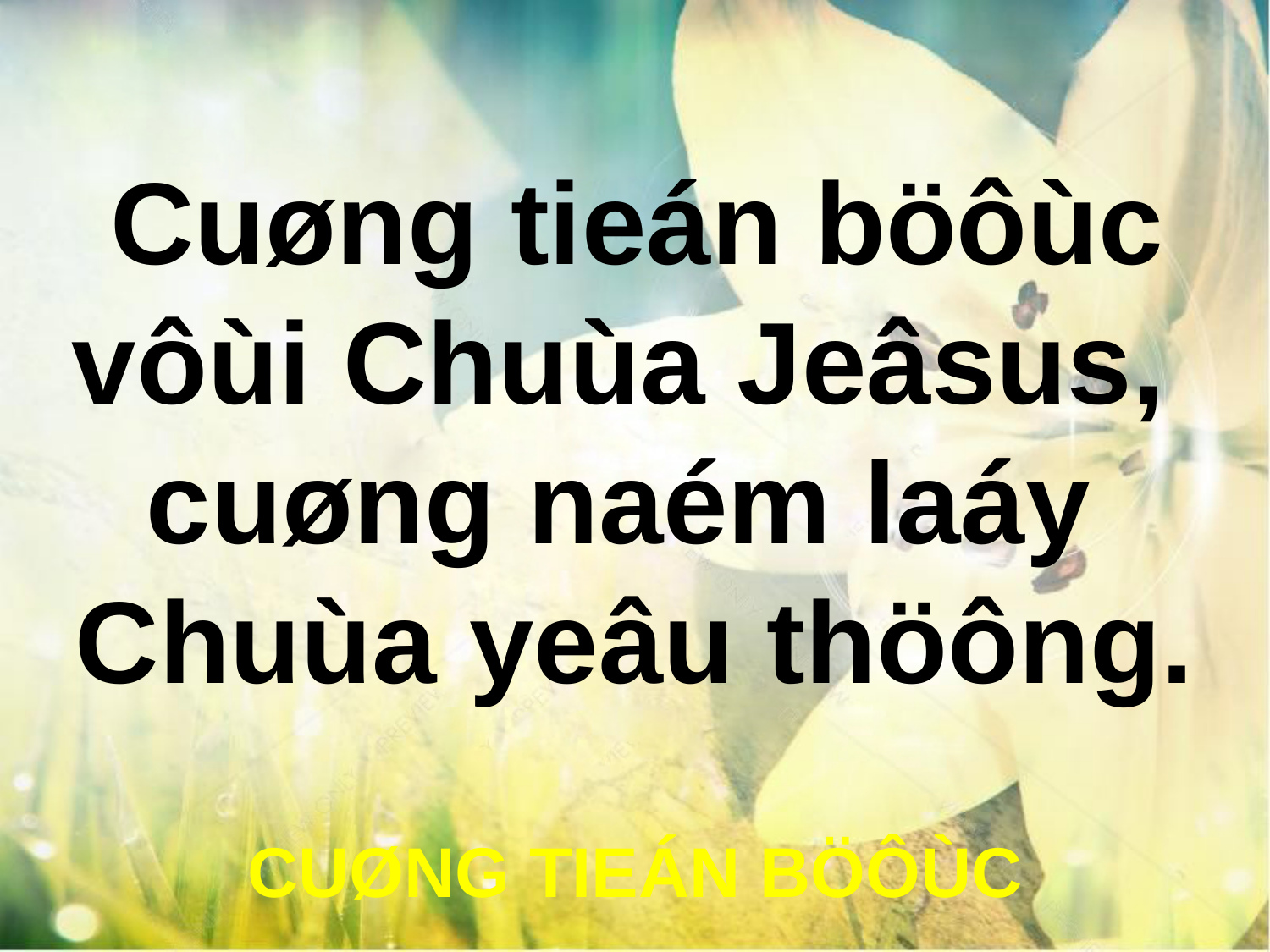

Cuøng tieán böôùc
vôùi Chuùa Jeâsus,
cuøng naém laáy
Chuùa yeâu thöông.
CUØNG TIEÁN BÖÔÙC